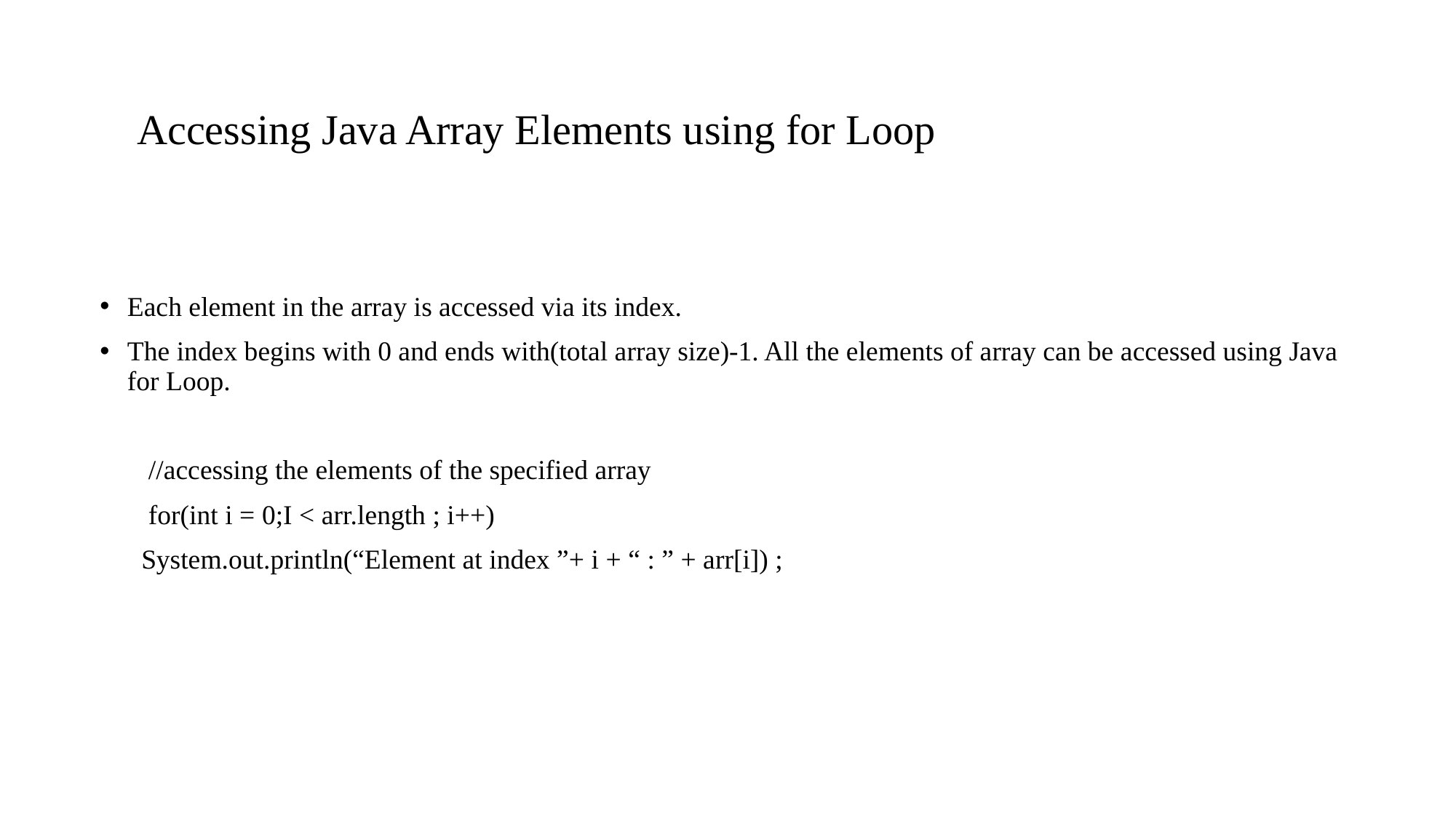

# Accessing Java Array Elements using for Loop
Each element in the array is accessed via its index.
The index begins with 0 and ends with(total array size)-1. All the elements of array can be accessed using Java for Loop.

       //accessing the elements of the specified array
       for(int i = 0;I < arr.length ; i++)
      System.out.println(“Element at index ”+ i + “ : ” + arr[i]) ;